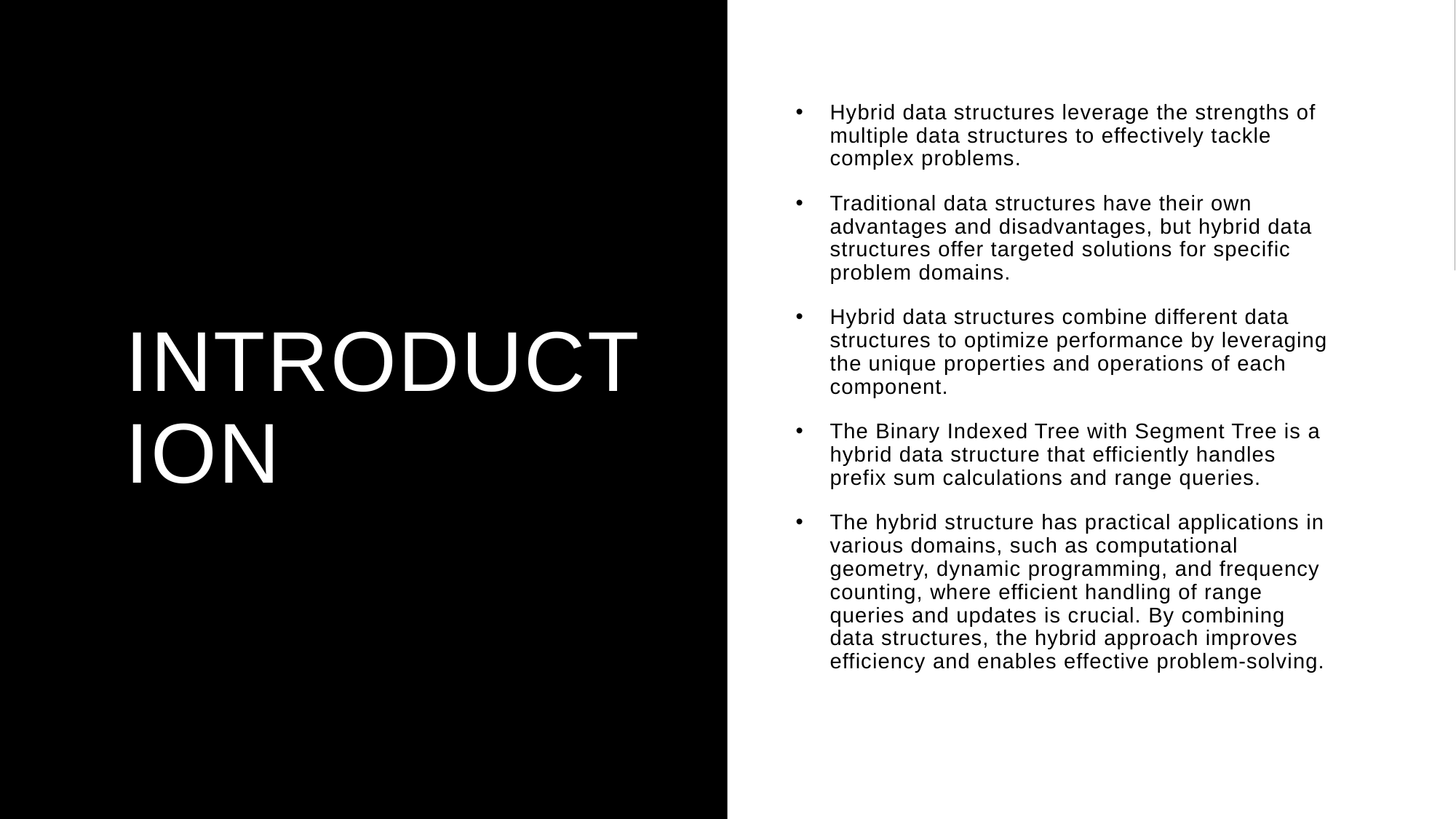

# introduction
Hybrid data structures leverage the strengths of multiple data structures to effectively tackle complex problems.
Traditional data structures have their own advantages and disadvantages, but hybrid data structures offer targeted solutions for specific problem domains.
Hybrid data structures combine different data structures to optimize performance by leveraging the unique properties and operations of each component.
The Binary Indexed Tree with Segment Tree is a hybrid data structure that efficiently handles prefix sum calculations and range queries.
The hybrid structure has practical applications in various domains, such as computational geometry, dynamic programming, and frequency counting, where efficient handling of range queries and updates is crucial. By combining data structures, the hybrid approach improves efficiency and enables effective problem-solving.